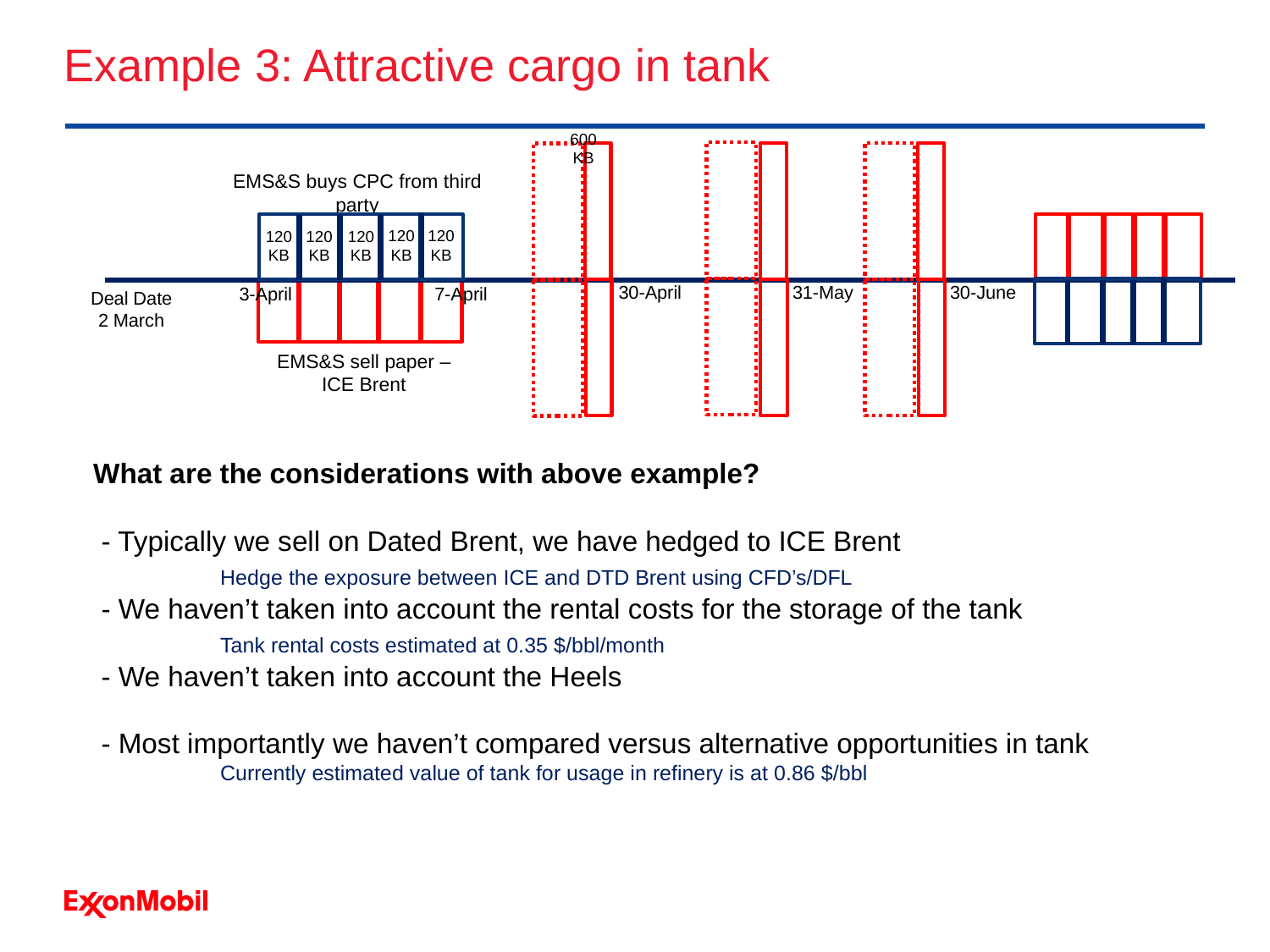

Example 3: Attractive cargo in tank
600
KB

EMS&S buys CPC from third party

120
KB
120
KB
120
KB
120
KB
120
KB
30-June
30-April
31-May
7-April
3-April

Deal Date
2 March

EMS&S sell paper – ICE Brent
What are the considerations with above example?

 - Typically we sell on Dated Brent, we have hedged to ICE Brent
	Hedge the exposure between ICE and DTD Brent using CFD’s/DFL
 - We haven’t taken into account the rental costs for the storage of the tank
	Tank rental costs estimated at 0.35 $/bbl/month
 - We haven’t taken into account the Heels

 - Most importantly we haven’t compared versus alternative opportunities in tank
	Currently estimated value of tank for usage in refinery is at 0.86 $/bbl